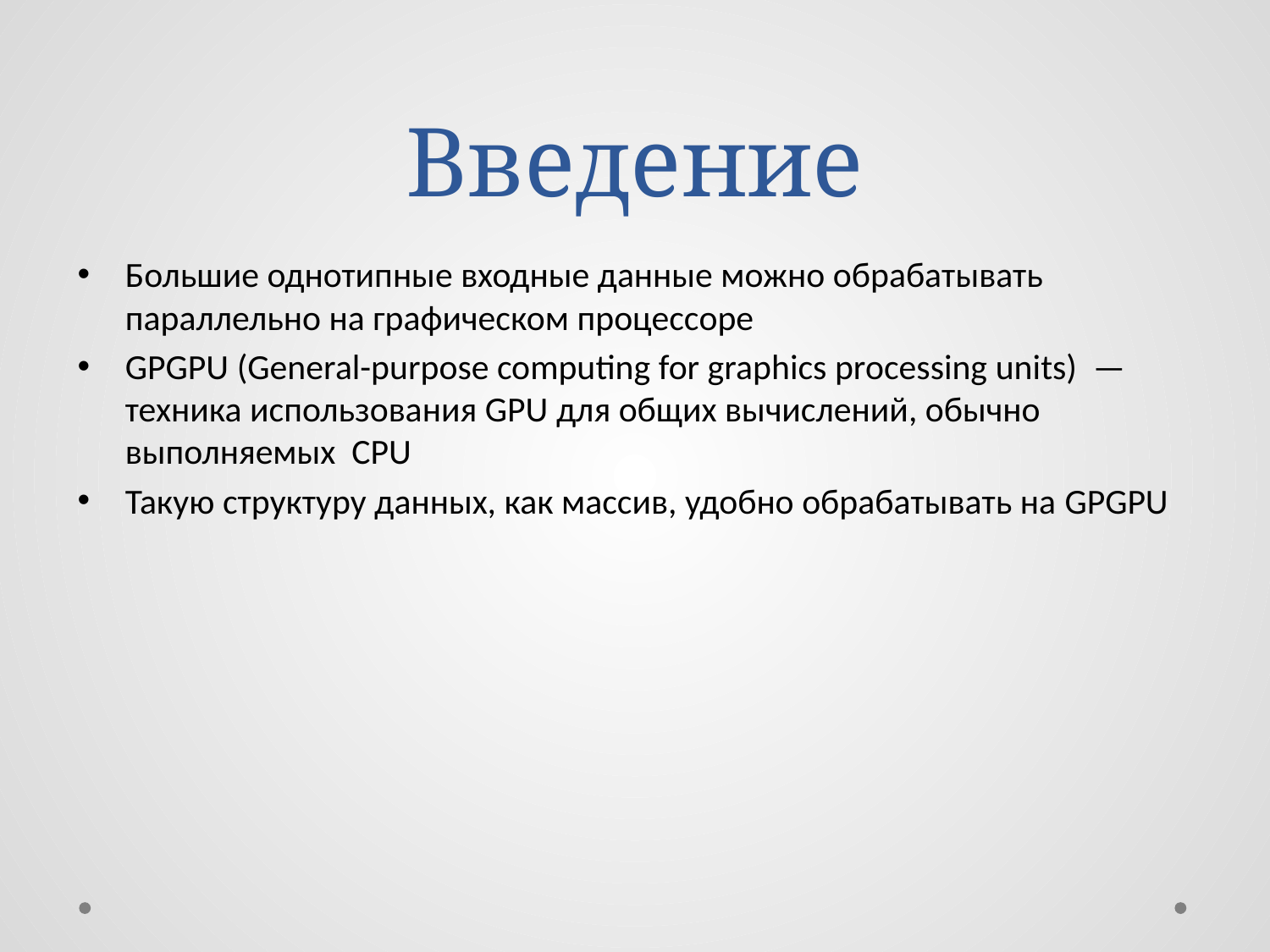

# Введение
Большие однотипные входные данные можно обрабатывать параллельно на графическом процессоре
GPGPU (General-purpose computing for graphics processing units)  — техника использования GPU для общих вычислений, обычно выполняемых  CPU
Такую структуру данных, как массив, удобно обрабатывать на GPGPU